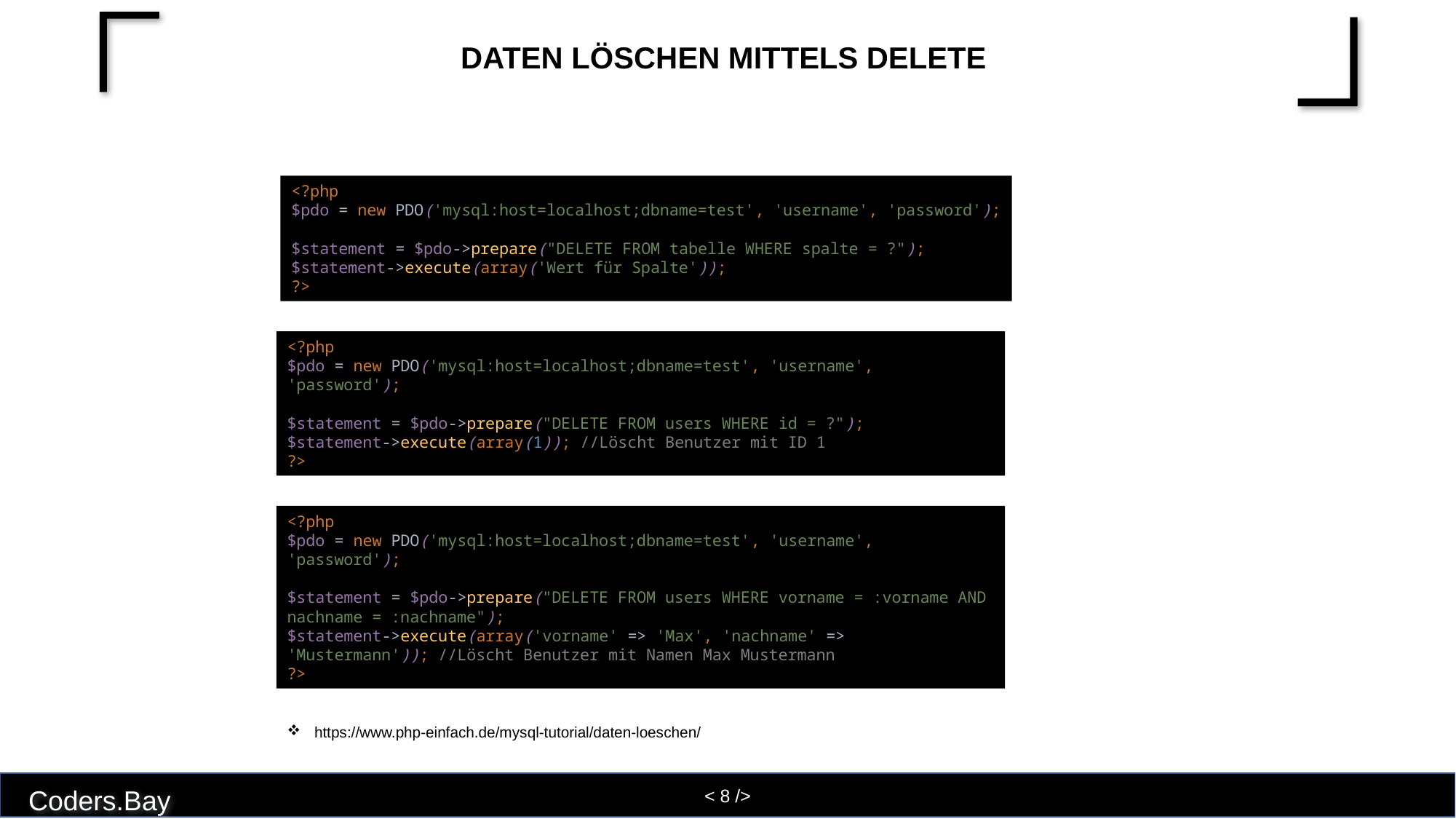

# Daten löschen mittels DELETE
<?php
$pdo = new PDO('mysql:host=localhost;dbname=test', 'username', 'password');
$statement = $pdo->prepare("DELETE FROM tabelle WHERE spalte = ?");
$statement->execute(array('Wert für Spalte'));
?>
<?php
$pdo = new PDO('mysql:host=localhost;dbname=test', 'username', 'password');
$statement = $pdo->prepare("DELETE FROM users WHERE id = ?");
$statement->execute(array(1)); //Löscht Benutzer mit ID 1
?>
<?php
$pdo = new PDO('mysql:host=localhost;dbname=test', 'username', 'password');
$statement = $pdo->prepare("DELETE FROM users WHERE vorname = :vorname AND nachname = :nachname");
$statement->execute(array('vorname' => 'Max', 'nachname' => 'Mustermann')); //Löscht Benutzer mit Namen Max Mustermann
?>
https://www.php-einfach.de/mysql-tutorial/daten-loeschen/